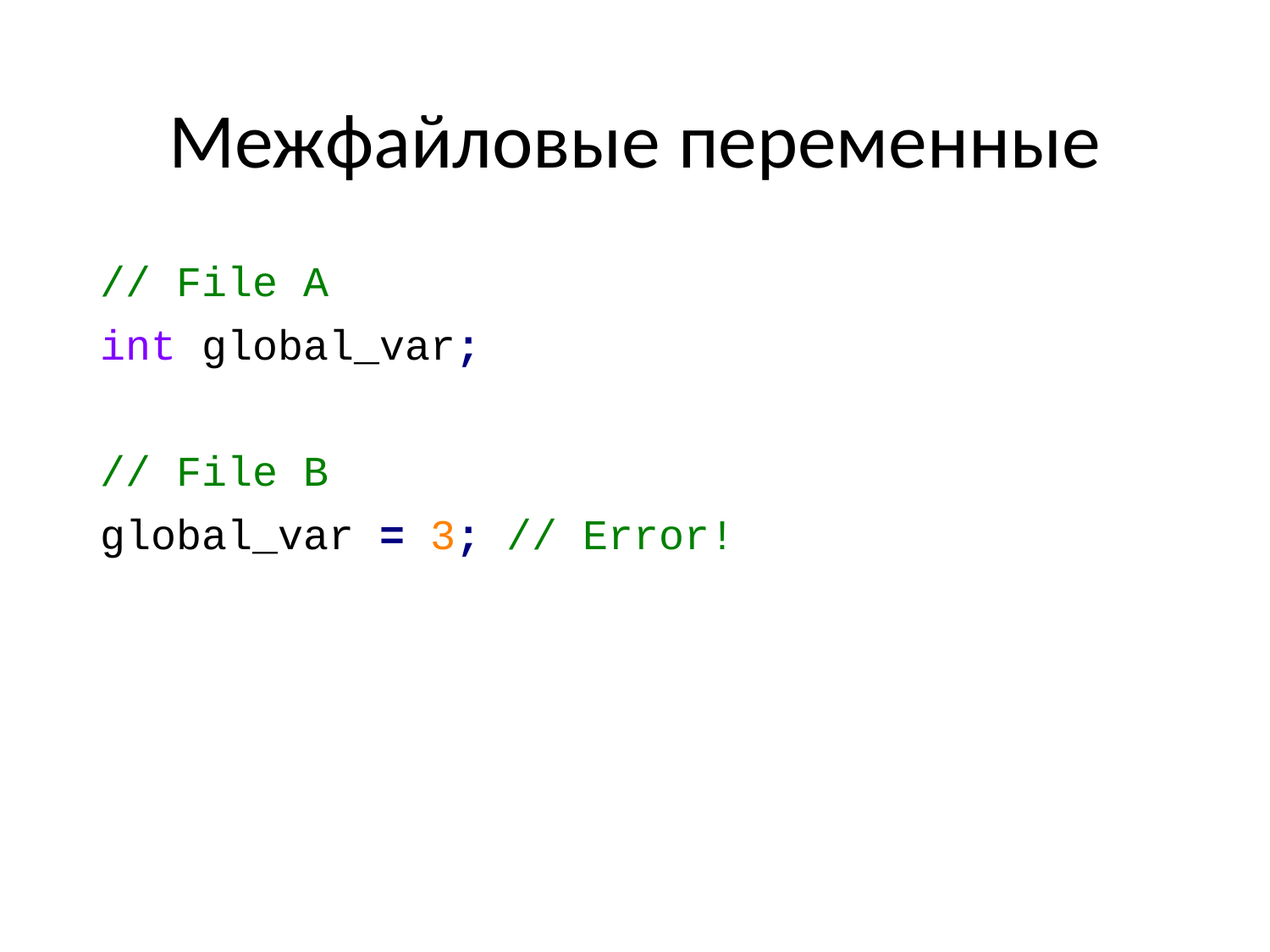

# Межфайловые переменные
// File A
int global_var;

// File B
global_var = 3; // Error!